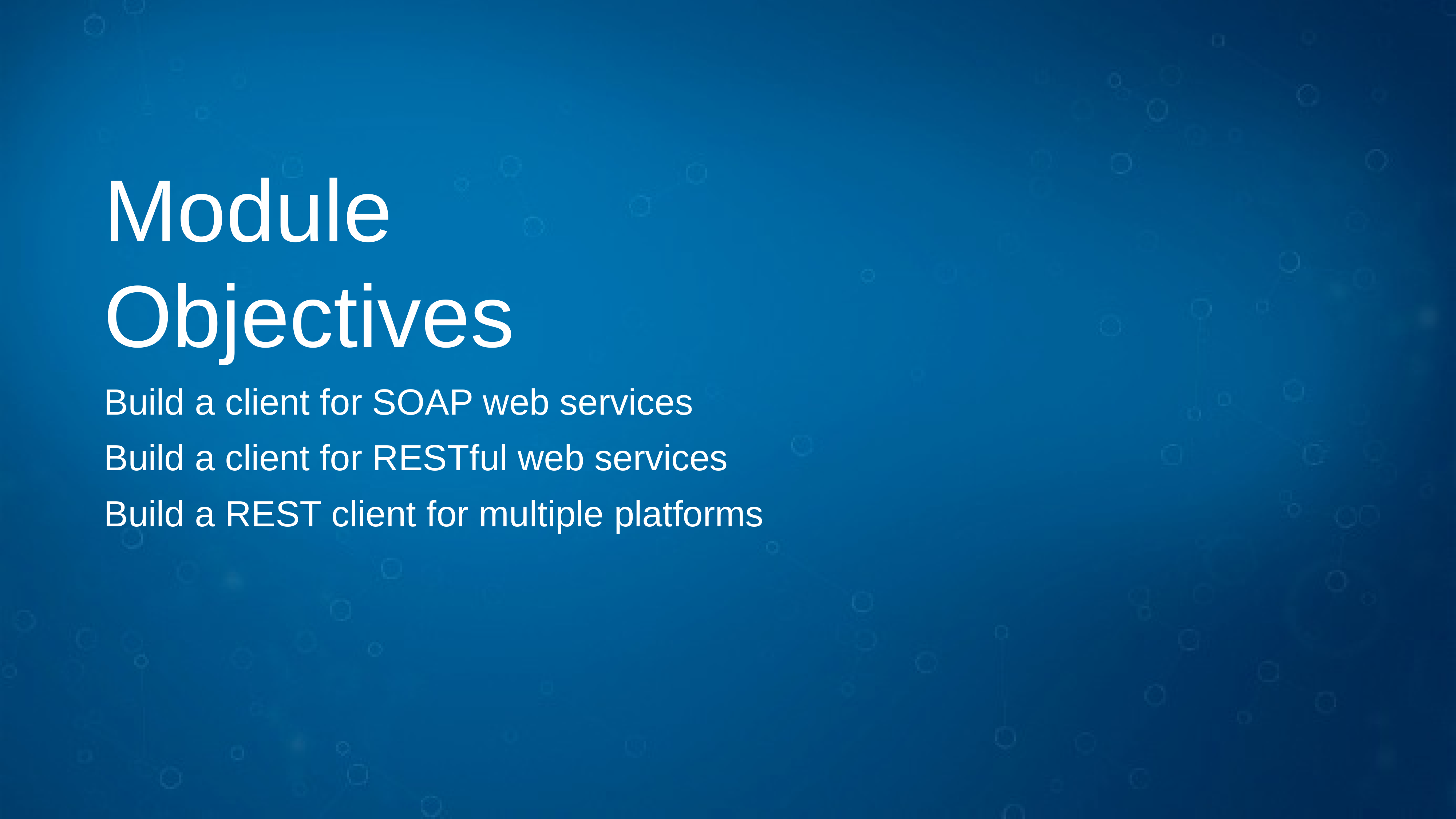

# Module Objectives
Build a client for SOAP web services
Build a client for RESTful web services
Build a REST client for multiple platforms